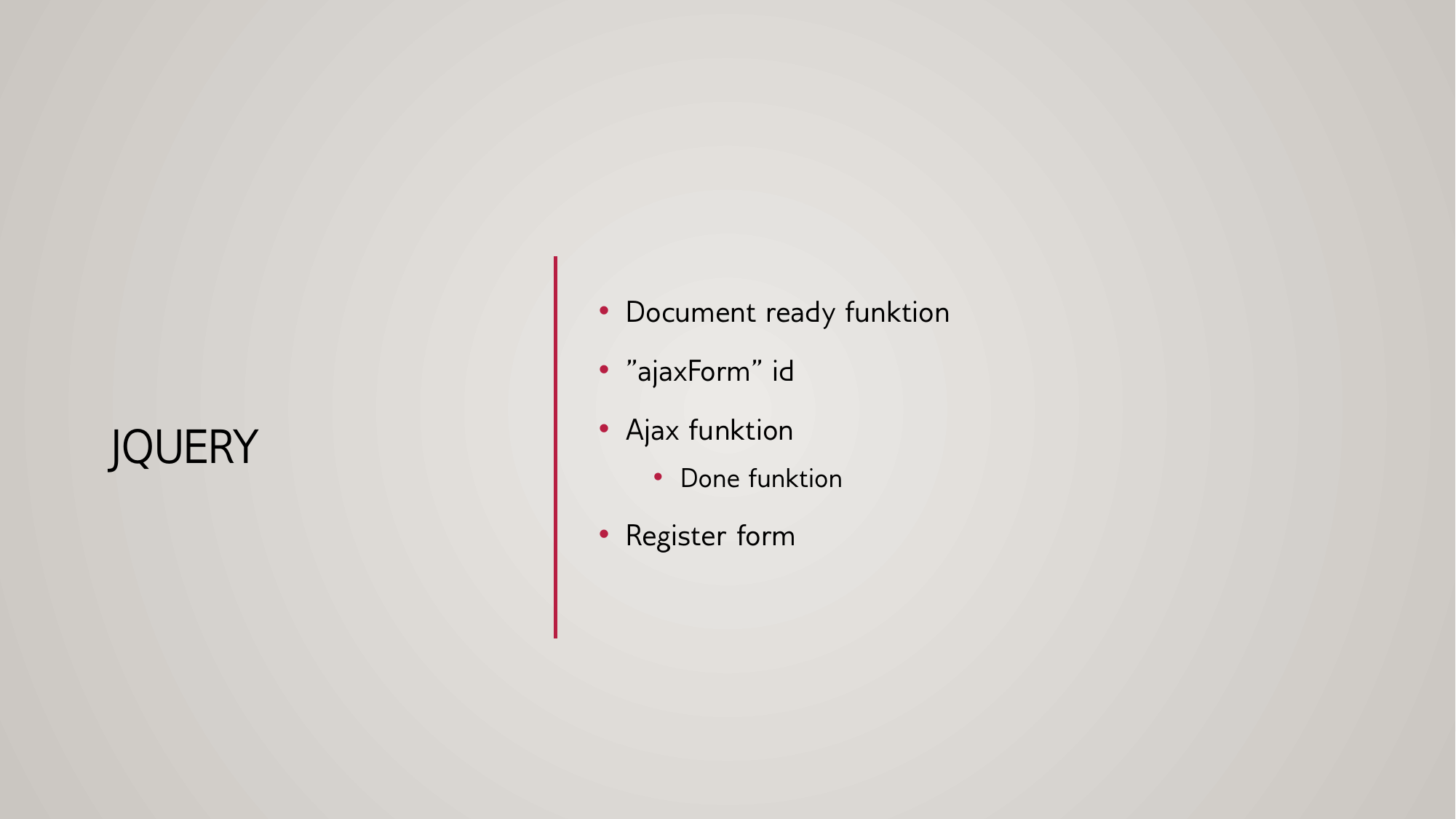

# jquery
Document ready funktion
”ajaxForm” id
Ajax funktion
Done funktion
Register form